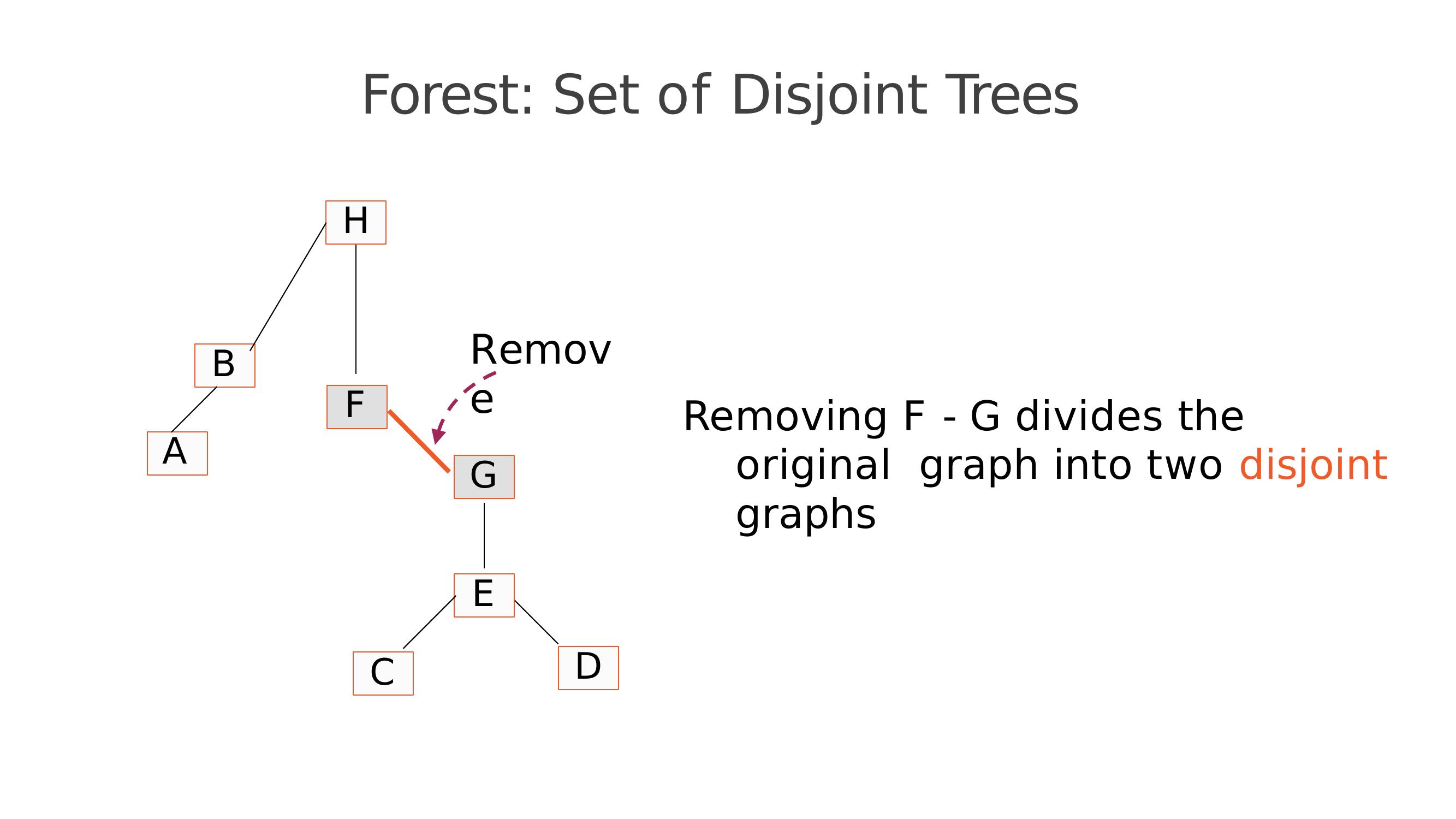

# Forest: Set of Disjoint Trees
H

Remove
B

F

Removing F - G divides the original  graph into two disjoint graphs

A

G
E

D

C